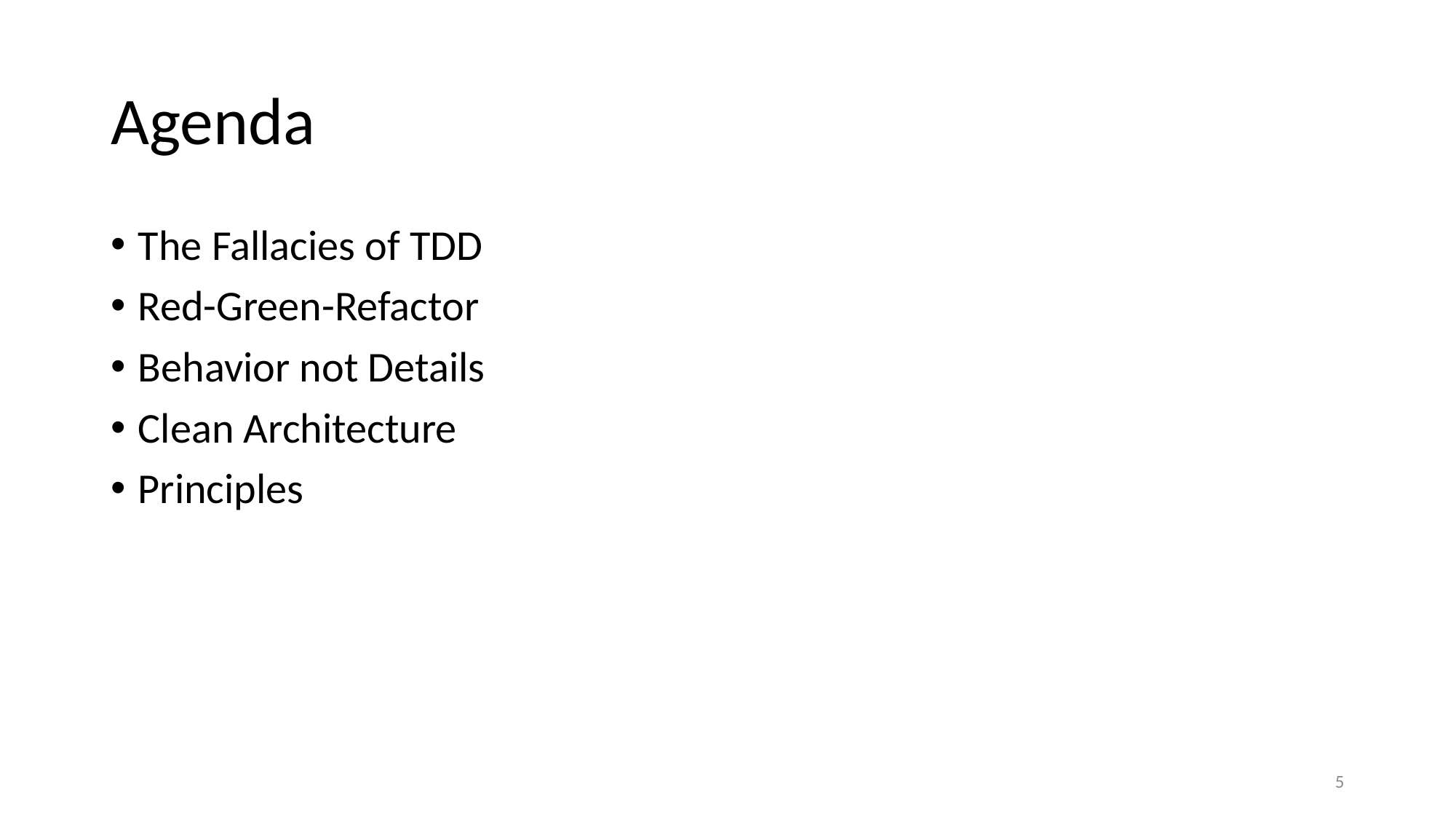

# Agenda
The Fallacies of TDD
Red-Green-Refactor
Behavior not Details
Clean Architecture
Principles
5